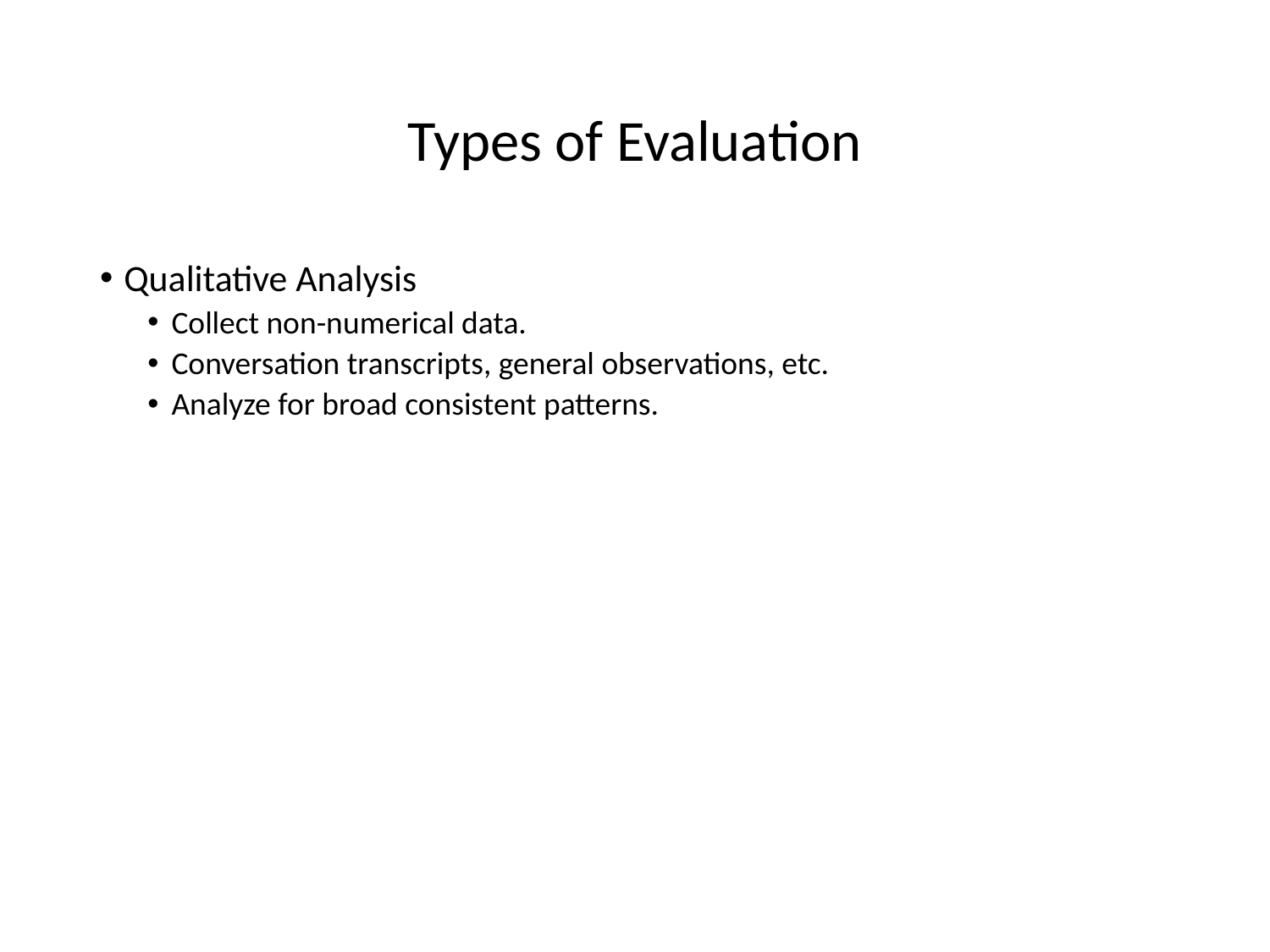

# Types of Evaluation
Qualitative Analysis
Collect non-numerical data.
Conversation transcripts, general observations, etc.
Analyze for broad consistent patterns.